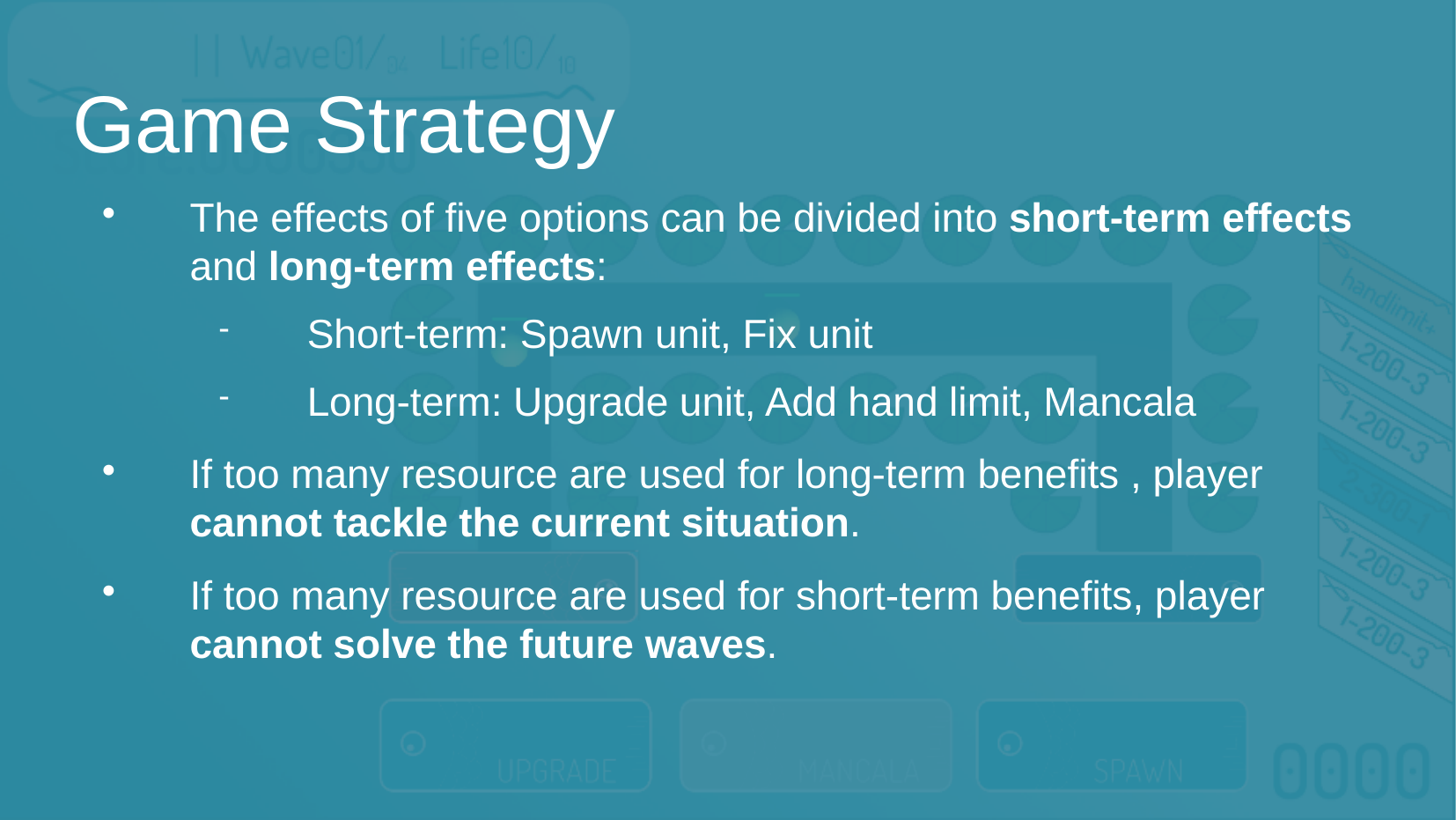

Game Strategy
The effects of five options can be divided into short-term effects and long-term effects:
Short-term: Spawn unit, Fix unit
Long-term: Upgrade unit, Add hand limit, Mancala
If too many resource are used for long-term benefits , player cannot tackle the current situation.
If too many resource are used for short-term benefits, player cannot solve the future waves.